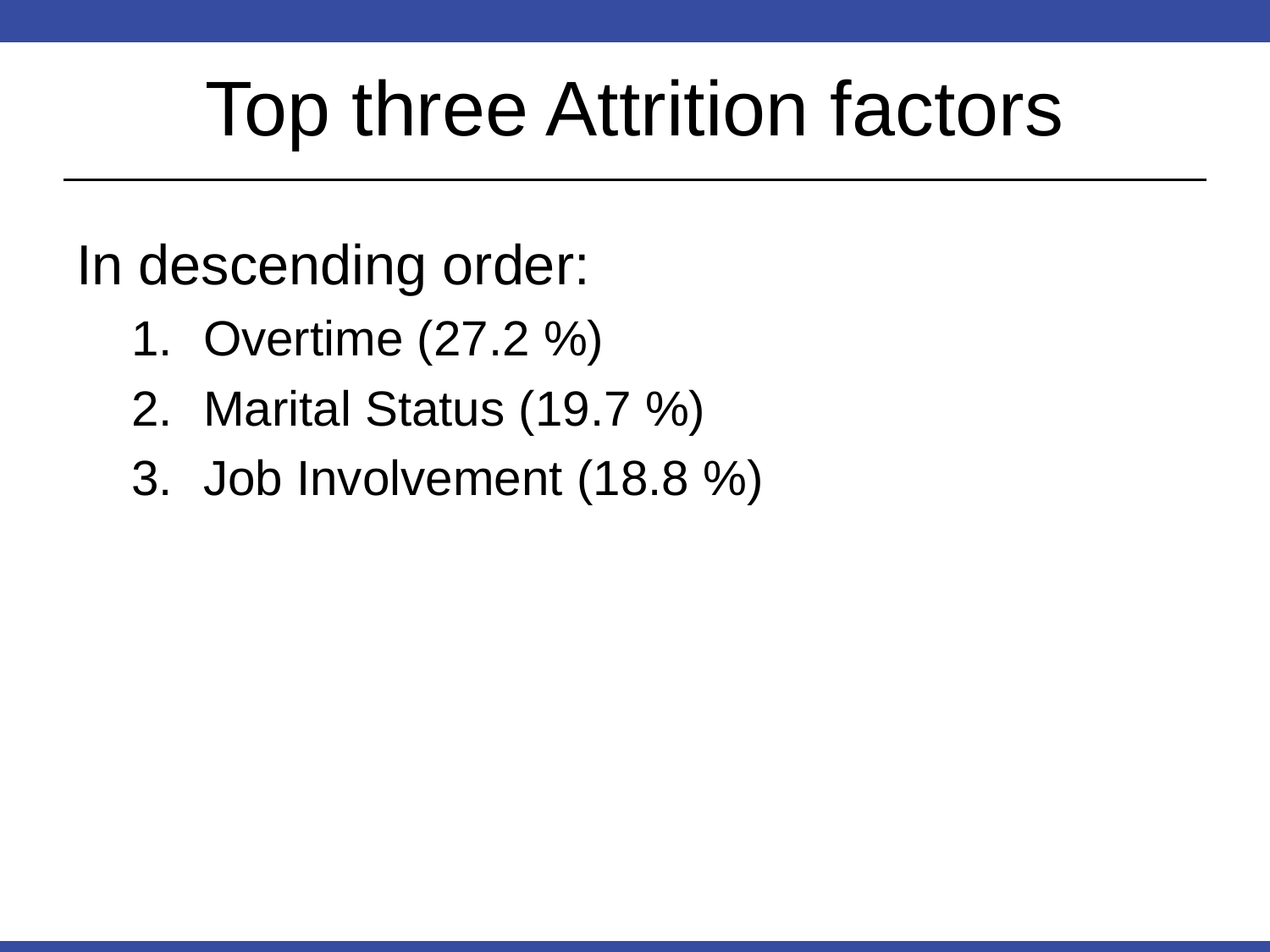

# Top three Attrition factors
In descending order:
Overtime (27.2 %)
Marital Status (19.7 %)
Job Involvement (18.8 %)